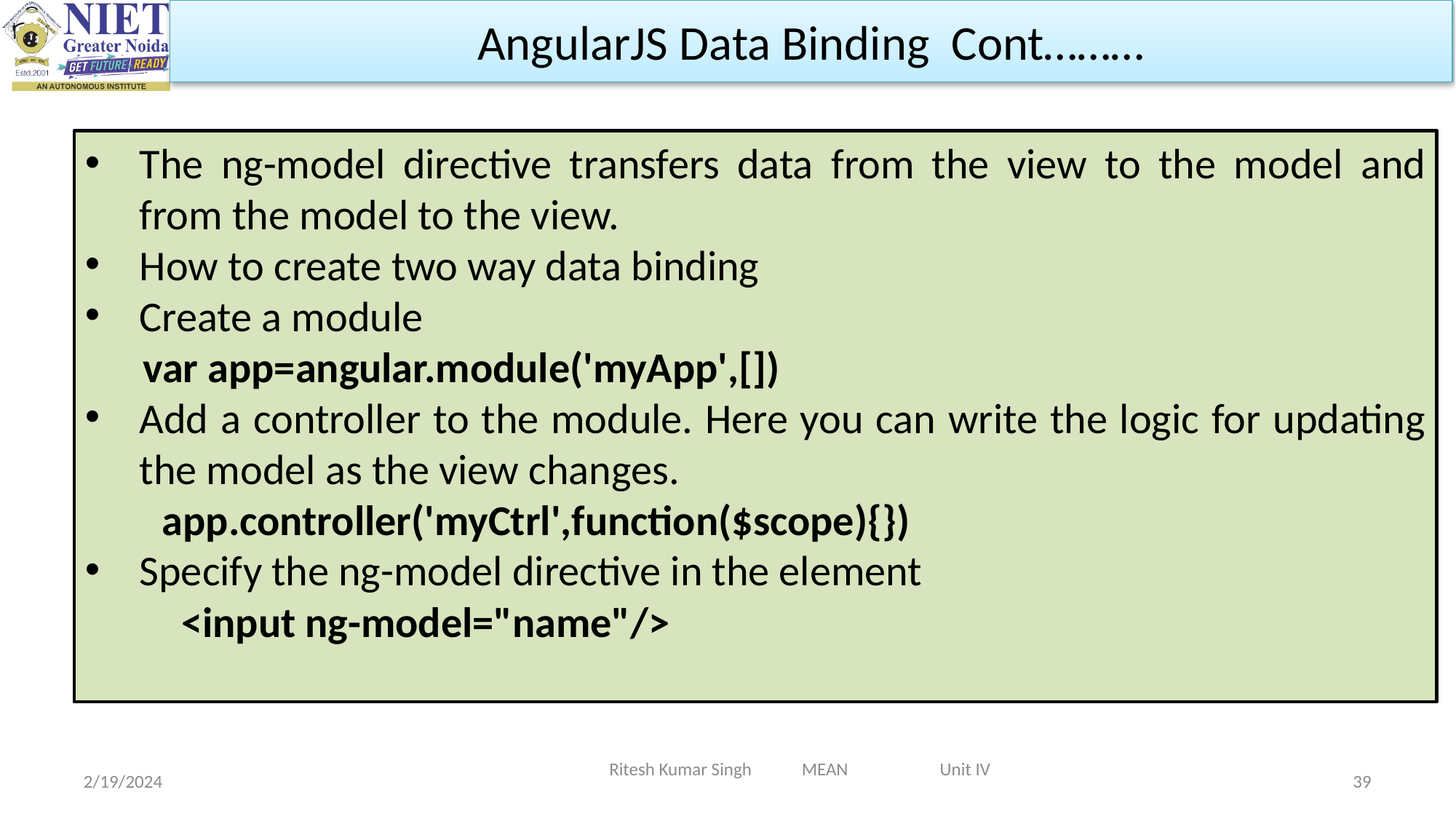

AngularJS Data Binding  Cont………
The ng-model directive transfers data from the view to the model and from the model to the view.
How to create two way data binding
Create a module
      var app=angular.module('myApp',[])
Add a controller to the module. Here you can write the logic for updating the model as the view changes.
        app.controller('myCtrl',function($scope){})
Specify the ng-model directive in the element
          <input ng-model="name"/>

Ritesh Kumar Singh            MEAN                      Unit IV
2/19/2024
39